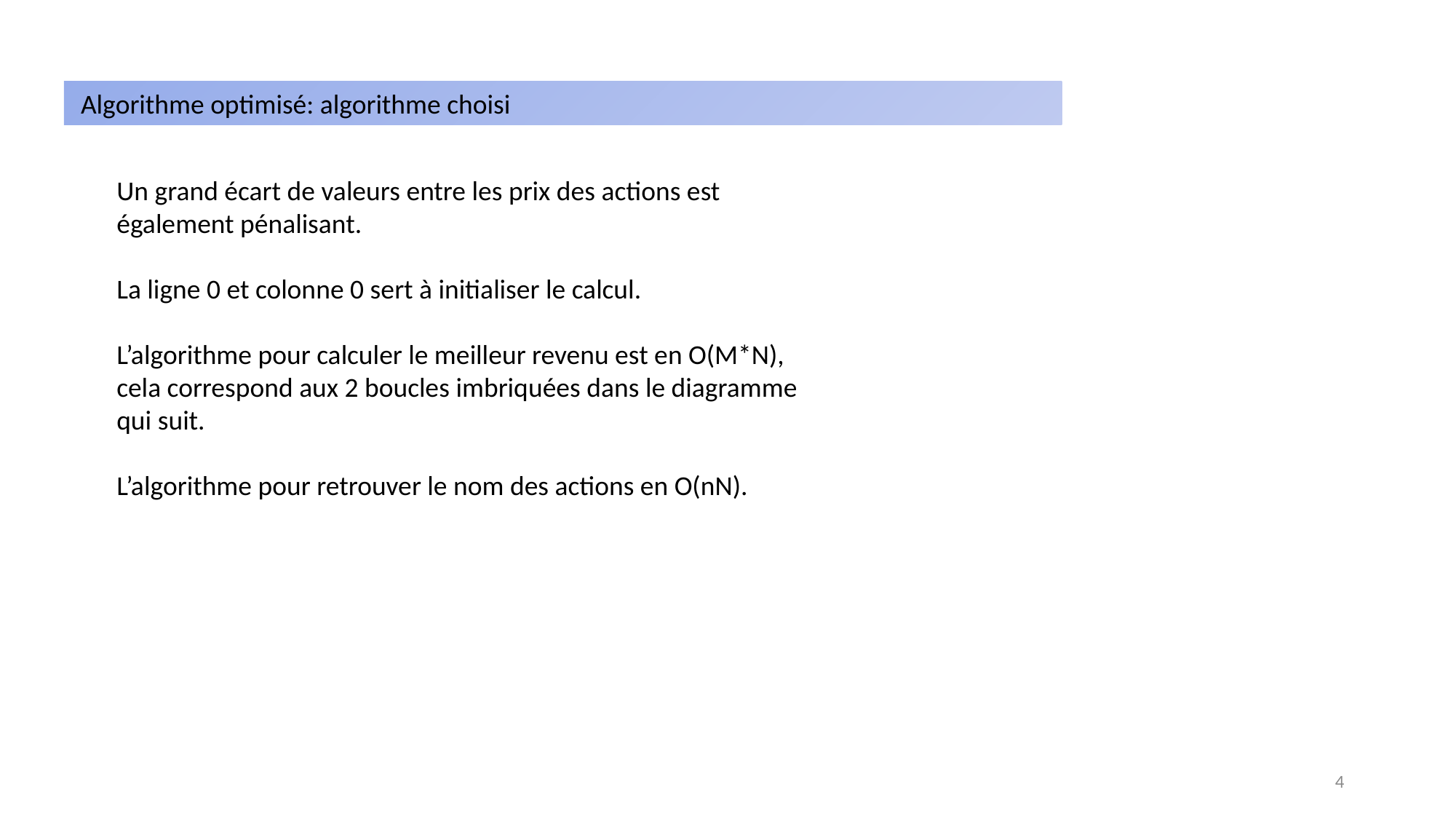

Algorithme optimisé: algorithme choisi
Un grand écart de valeurs entre les prix des actions est également pénalisant.

La ligne 0 et colonne 0 sert à initialiser le calcul.

L’algorithme pour calculer le meilleur revenu est en O(M*N), cela correspond aux 2 boucles imbriquées dans le diagramme qui suit.

L’algorithme pour retrouver le nom des actions en O(nN).

4